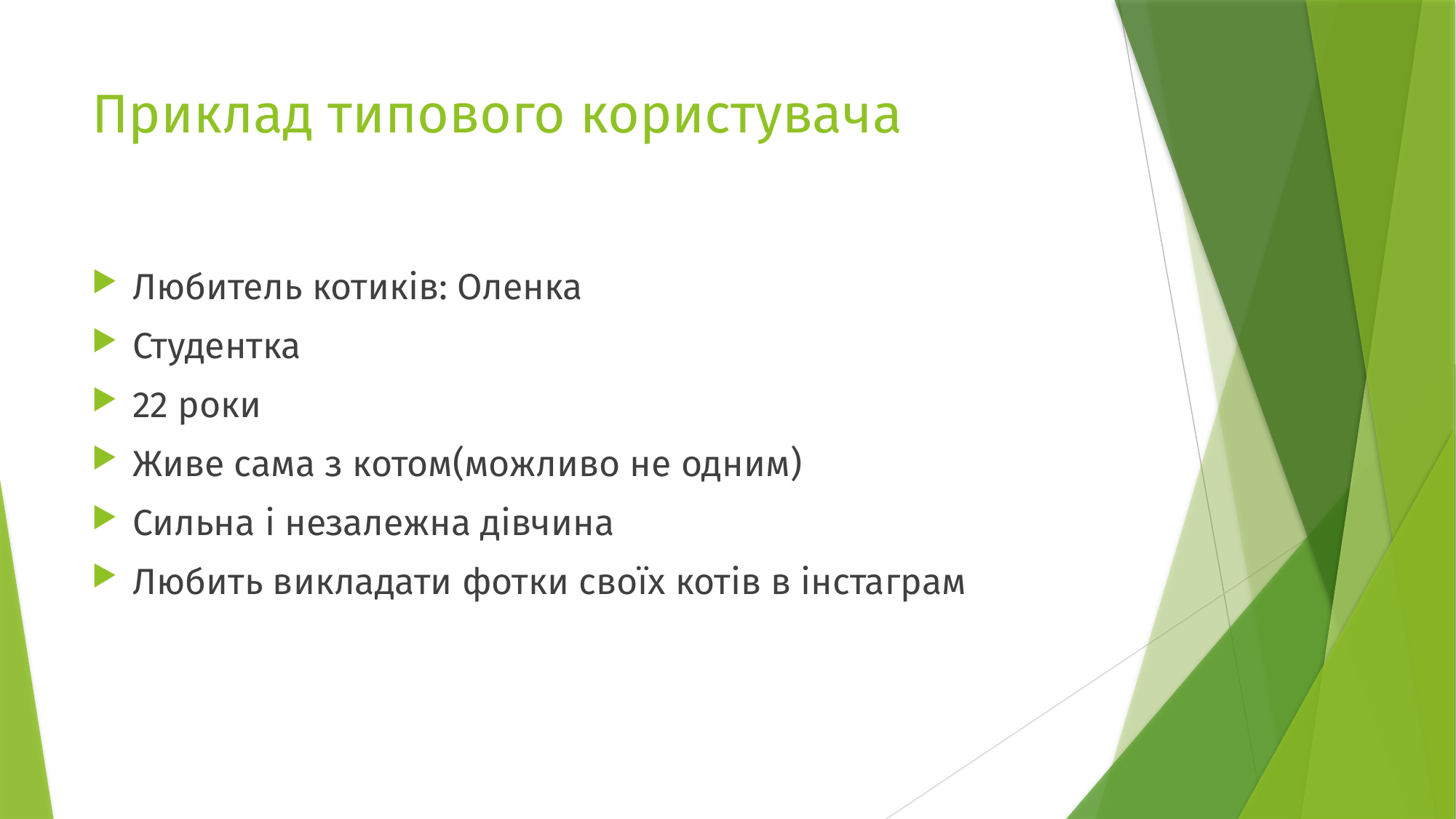

# Приклад типового користувача
Любитель котиків: Оленка
Студентка
22 роки
Живе сама з котом(можливо не одним)
Сильна і незалежна дівчина
Любить викладати фотки своїх котів в інстаграм